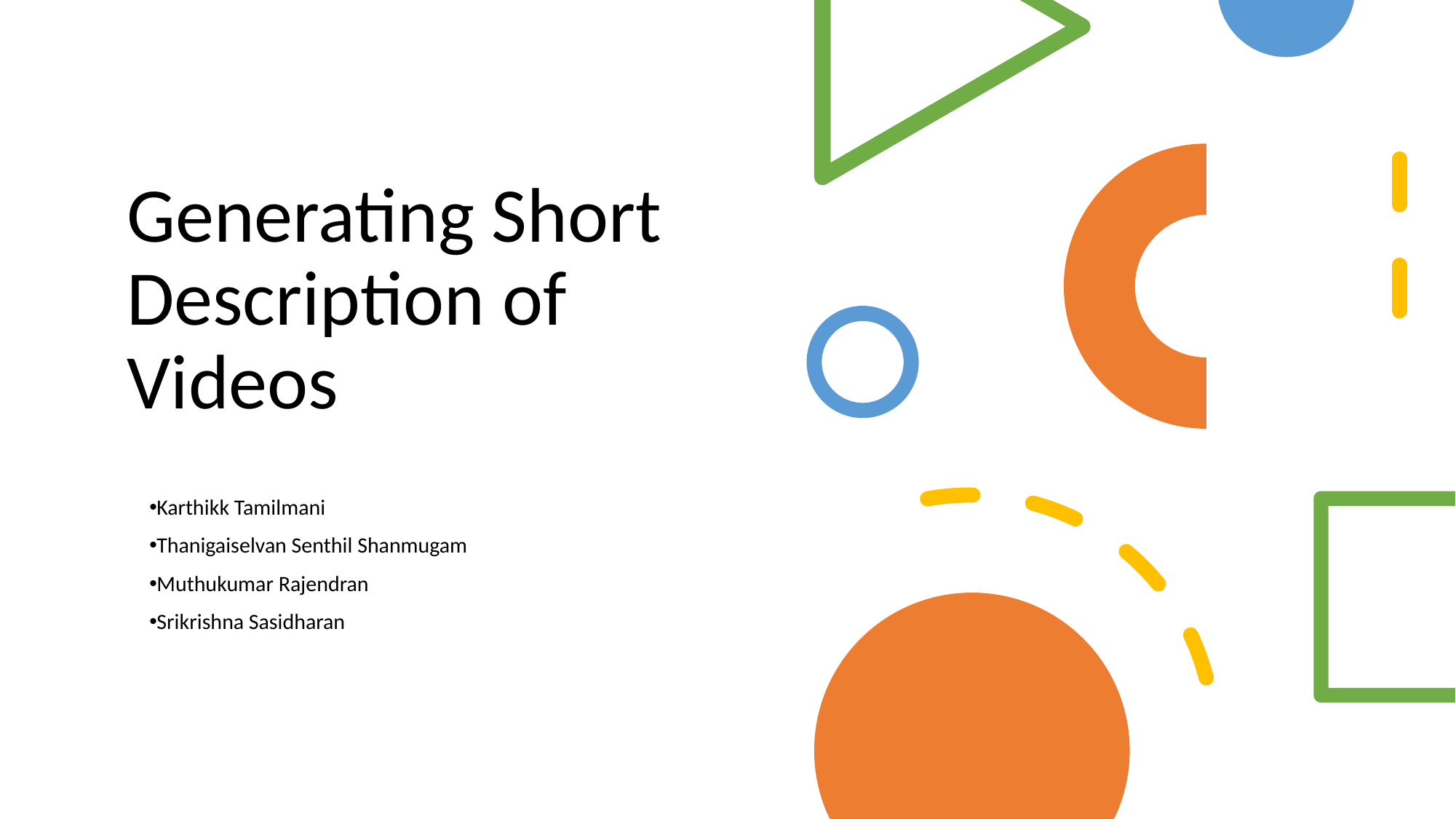

# Generating Short Description of Videos

Karthikk Tamilmani
Thanigaiselvan Senthil Shanmugam
Muthukumar Rajendran
Srikrishna Sasidharan